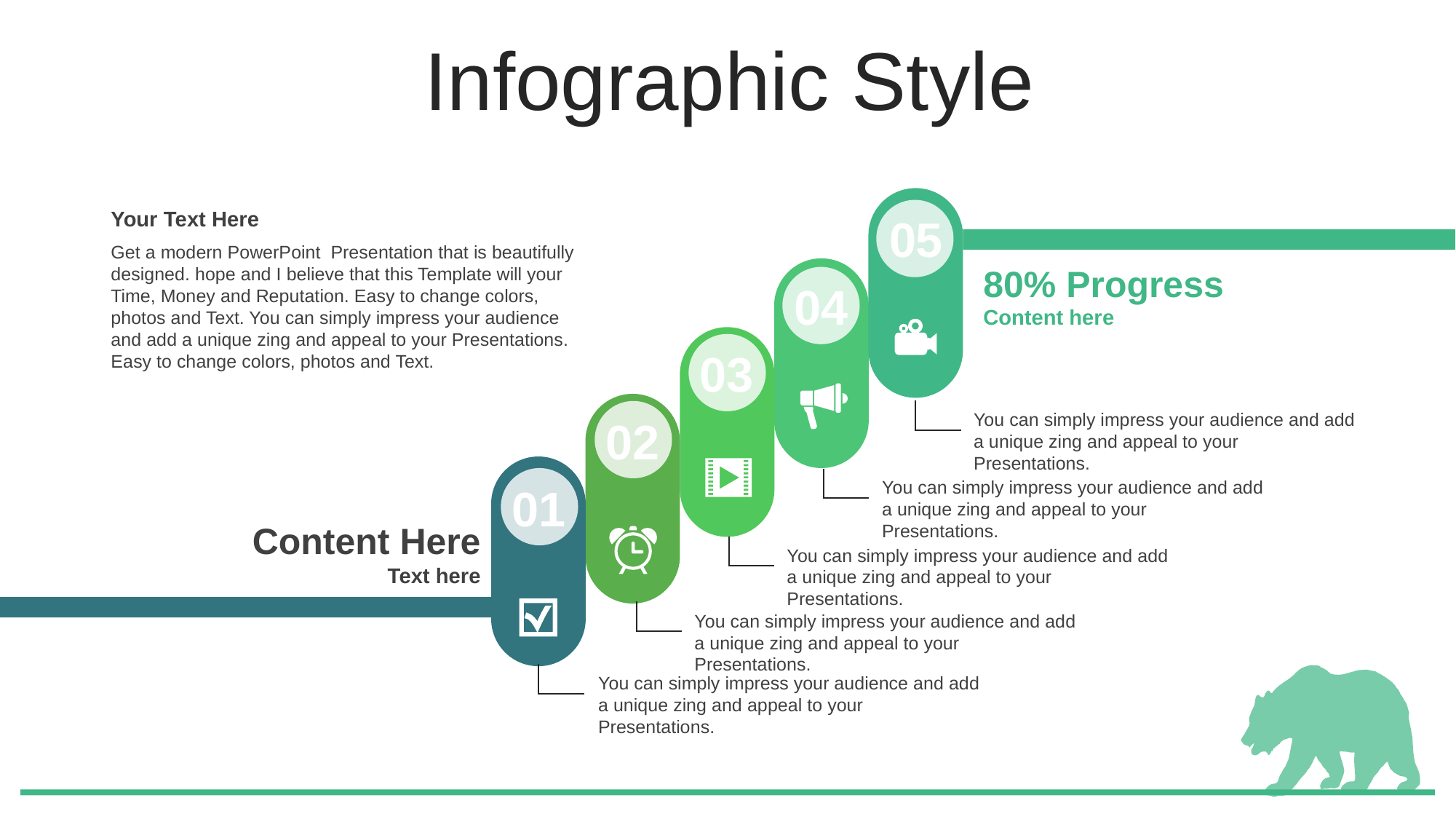

Infographic Style

Your Text Here
Get a modern PowerPoint  Presentation that is beautifully designed. hope and I believe that this Template will your Time, Money and Reputation. Easy to change colors, photos and Text. You can simply impress your audience and add a unique zing and appeal to your Presentations. Easy to change colors, photos and Text.
05

80% Progress
Content here

04

03

You can simply impress your audience and add a unique zing and appeal to your Presentations.
02

You can simply impress your audience and add a unique zing and appeal to your Presentations.
01
Content Here
Text here

You can simply impress your audience and add a unique zing and appeal to your Presentations.

You can simply impress your audience and add a unique zing and appeal to your Presentations.

You can simply impress your audience and add a unique zing and appeal to your Presentations.